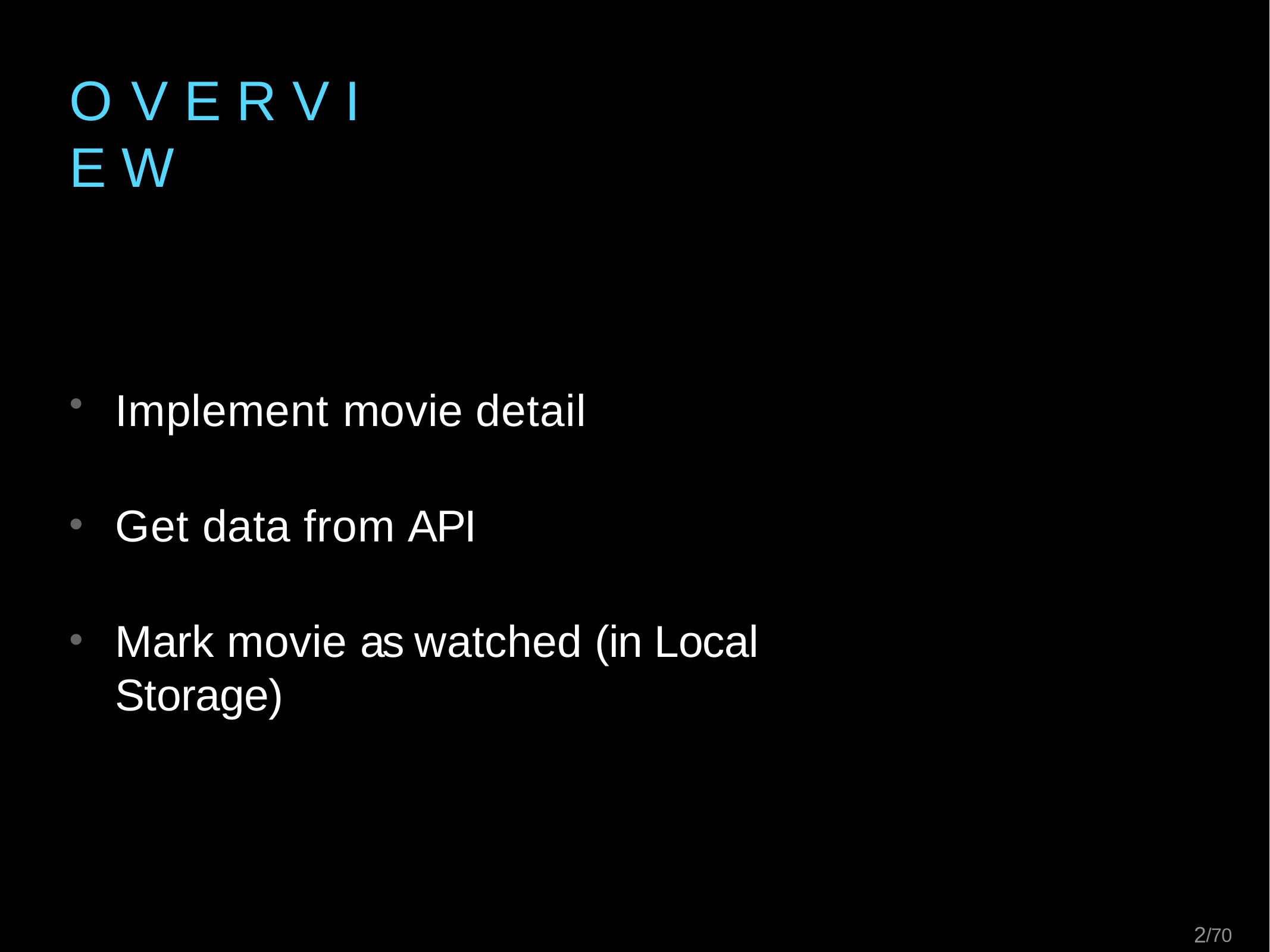

# O V E R V I E W
Implement movie detail

Get data from API

Mark movie as watched (in Local Storage)
2/70